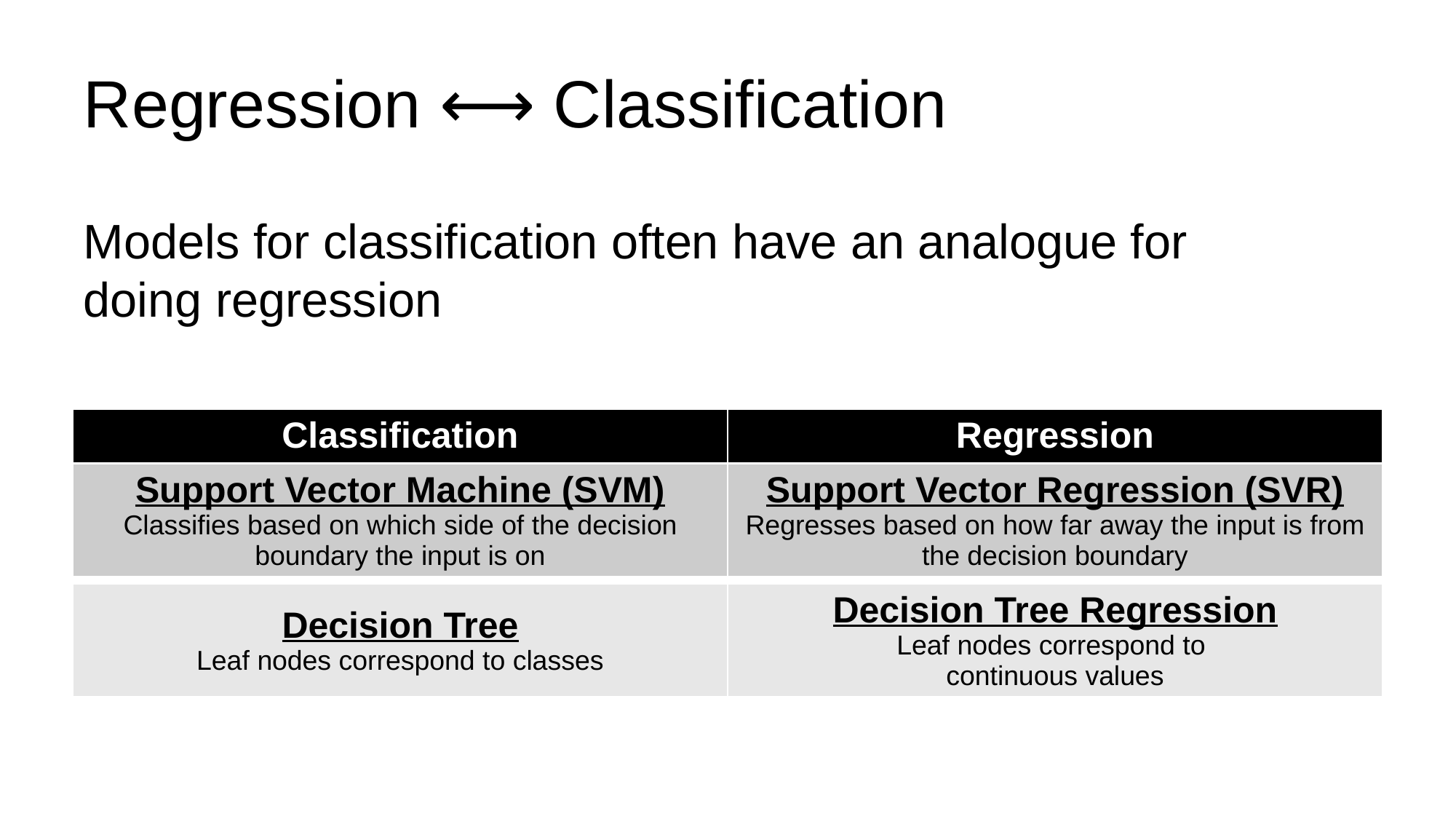

# Regression ⟷ Classification
Models for classification often have an analogue for
doing regression
| Classification | Regression |
| --- | --- |
| Support Vector Machine (SVM) Classifies based on which side of the decision boundary the input is on | Support Vector Regression (SVR) Regresses based on how far away the input is from the decision boundary |
| --- | --- |
| Decision Tree Leaf nodes correspond to classes | Decision Tree Regression Leaf nodes correspond to continuous values |
| --- | --- |